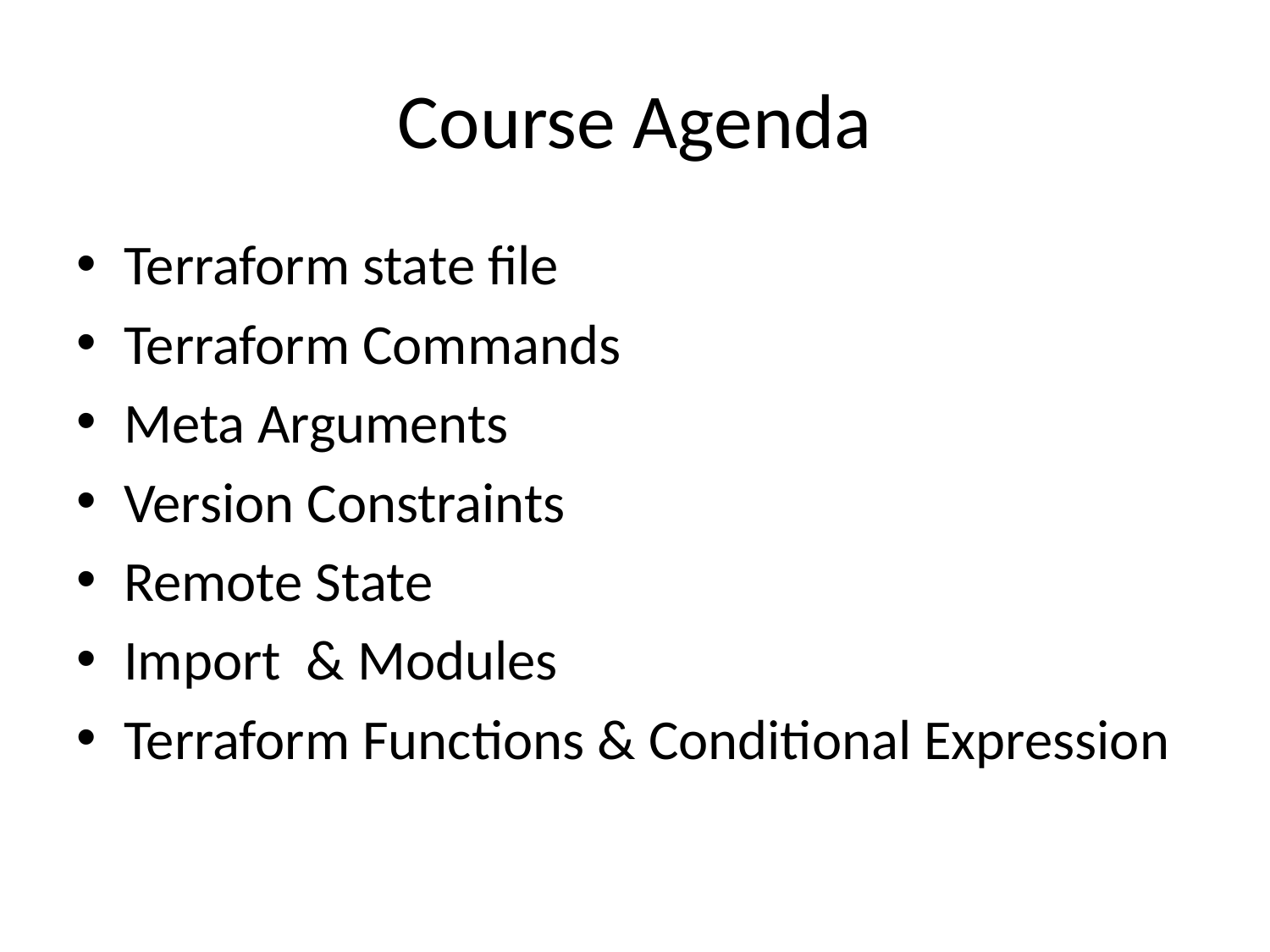

# Course Agenda
Terraform state file
Terraform Commands
Meta Arguments
Version Constraints
Remote State
Import  & Modules
Terraform Functions & Conditional Expression